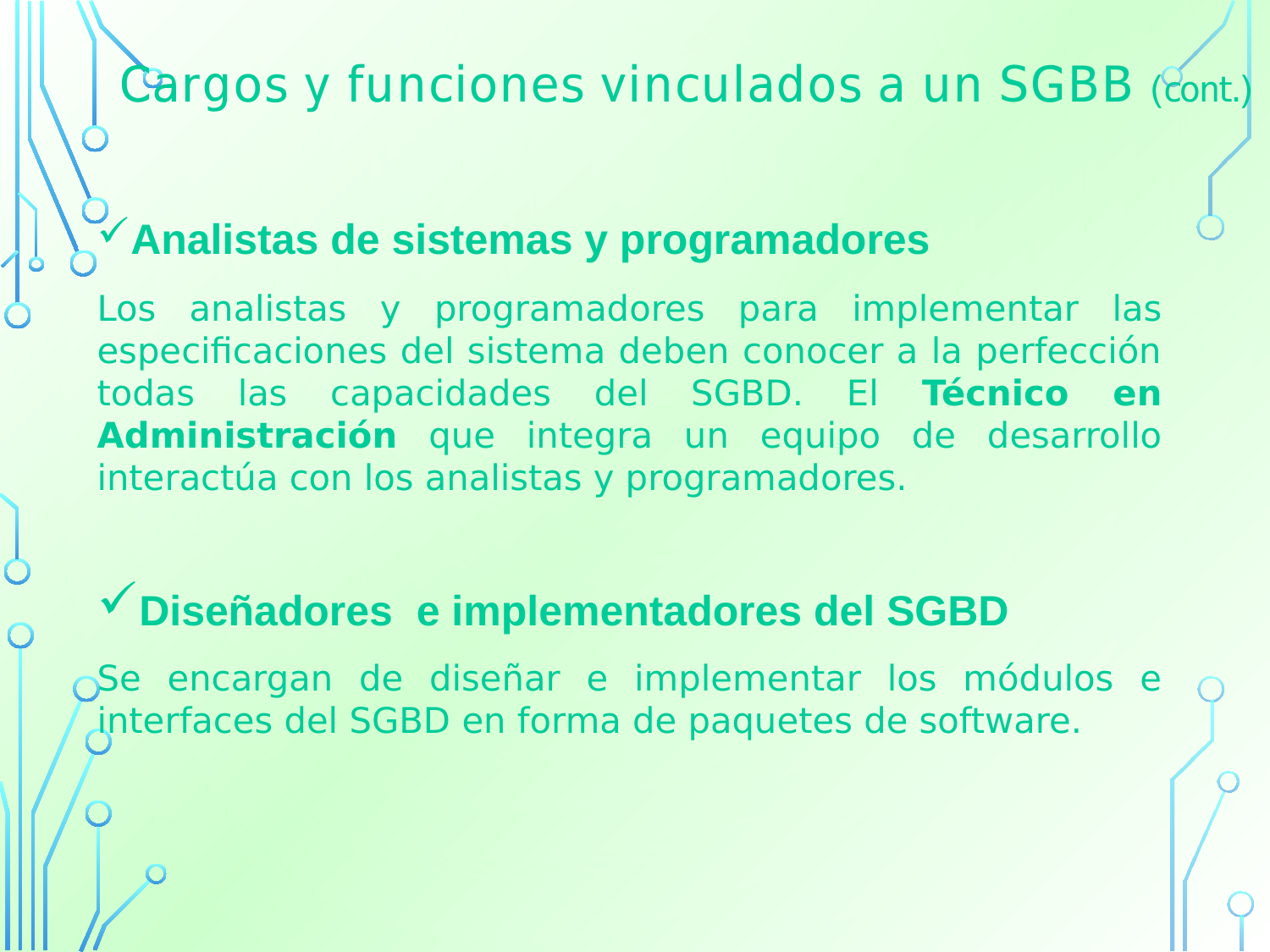

Cargos y funciones vinculados a un SGBB (cont.)

Analistas de sistemas y programadores
Los analistas y programadores para implementar las especificaciones del sistema deben conocer a la perfección todas las capacidades del SGBD. El Técnico en Administración que integra un equipo de desarrollo interactúa con los analistas y programadores.

Diseñadores  e implementadores del SGBD
Se encargan de diseñar e implementar los módulos e interfaces del SGBD en forma de paquetes de software.